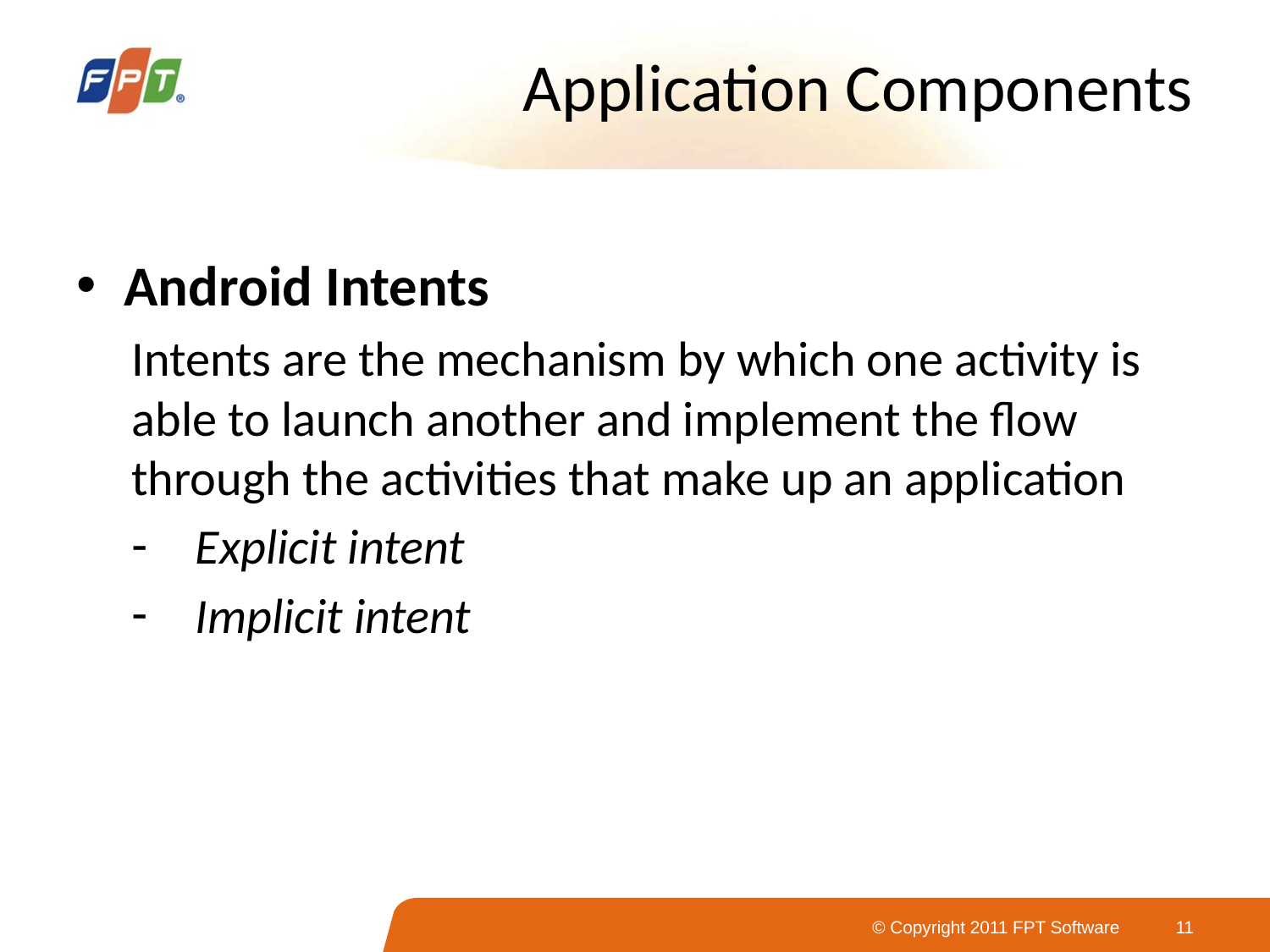

# Application Components
Android Intents
Intents are the mechanism by which one activity is able to launch another and implement the flow through the activities that make up an application
Explicit intent
Implicit intent